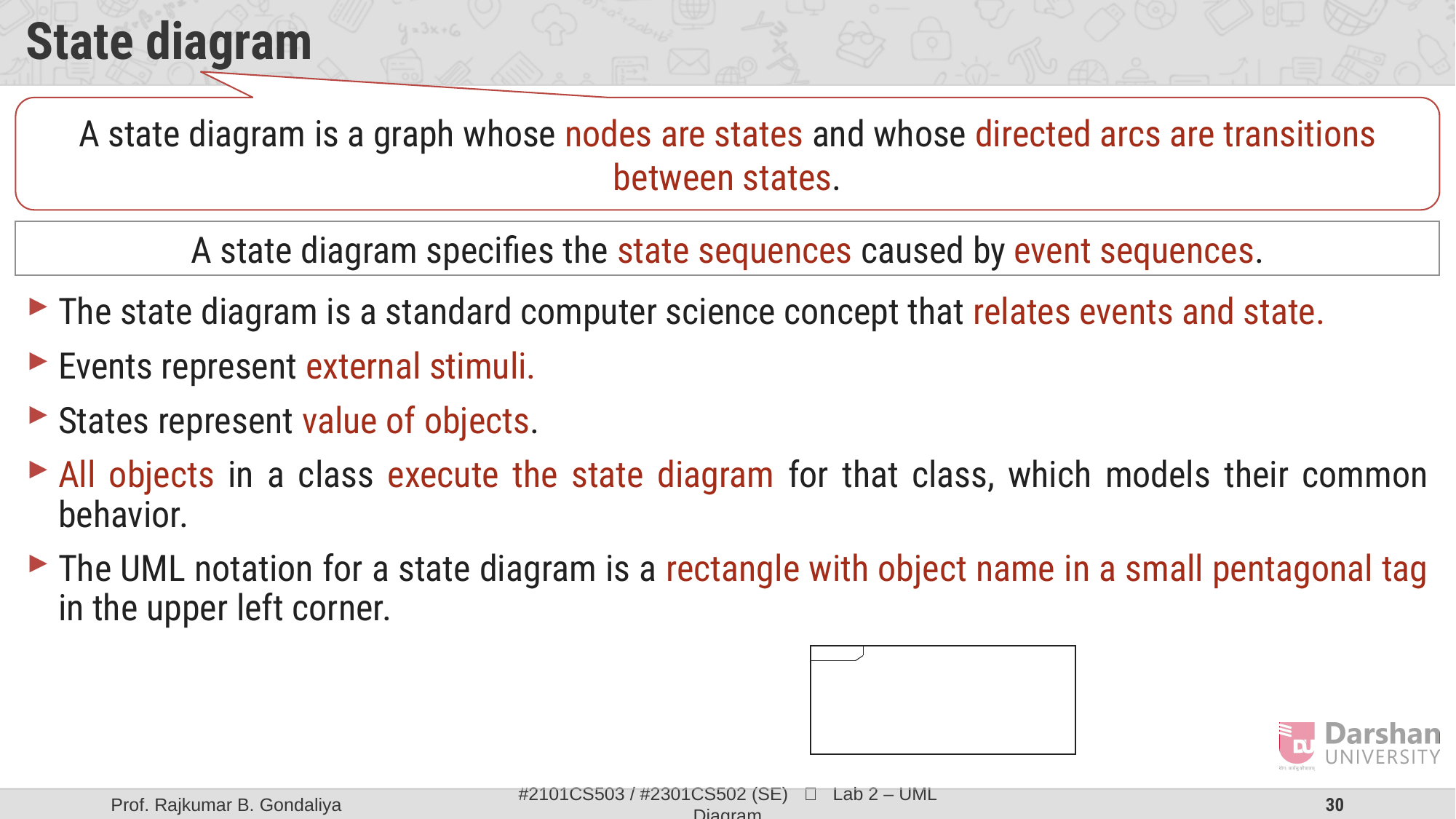

# State diagram
A state diagram is a graph whose nodes are states and whose directed arcs are transitions between states.
A state diagram specifies the state sequences caused by event sequences.
The state diagram is a standard computer science concept that relates events and state.
Events represent external stimuli.
States represent value of objects.
All objects in a class execute the state diagram for that class, which models their common behavior.
The UML notation for a state diagram is a rectangle with object name in a small pentagonal tag in the upper left corner.